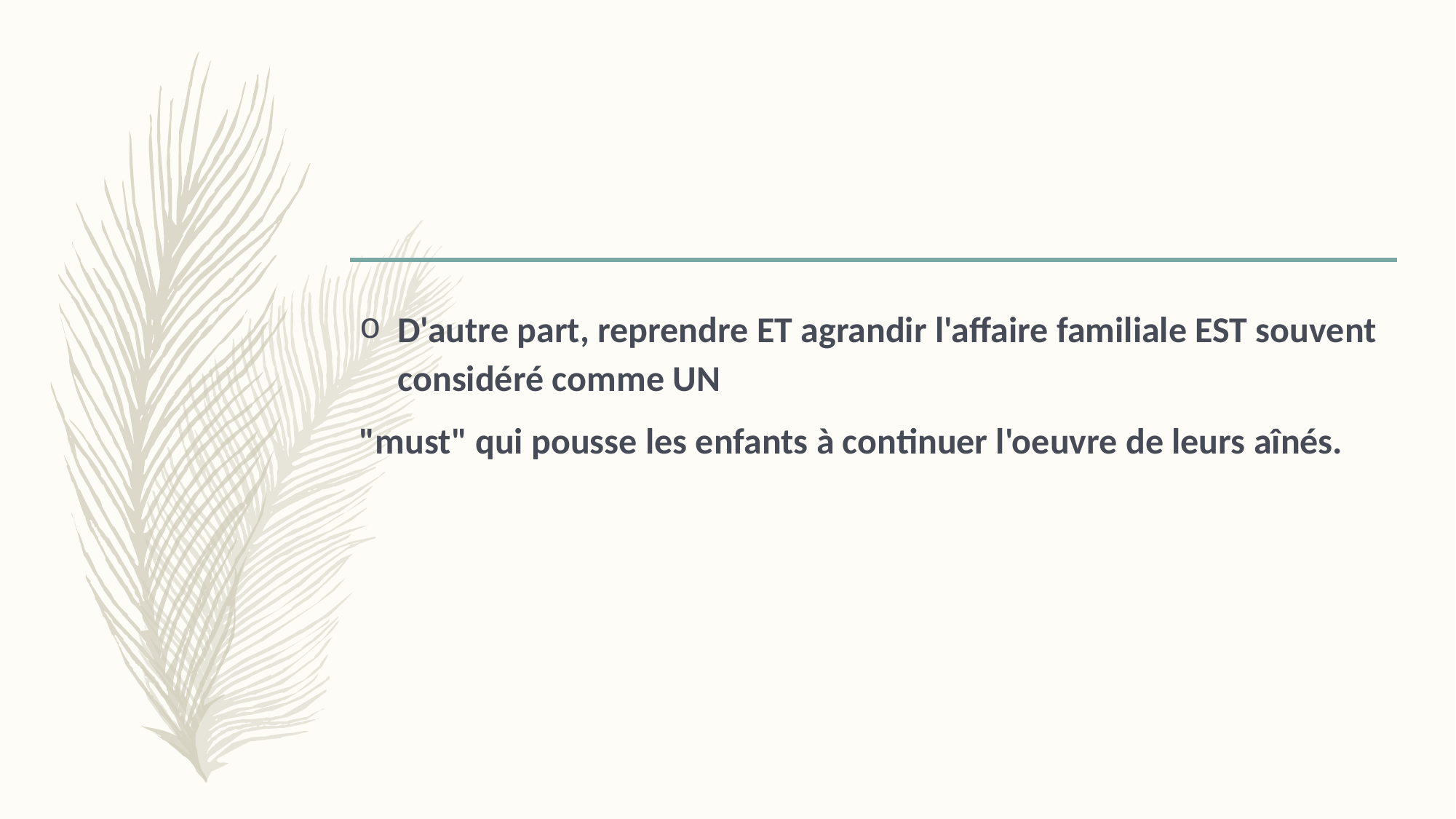

D'autre part, reprendre ET agrandir l'affaire familiale EST souvent considéré comme UN
"must" qui pousse les enfants à continuer l'oeuvre de leurs aînés.